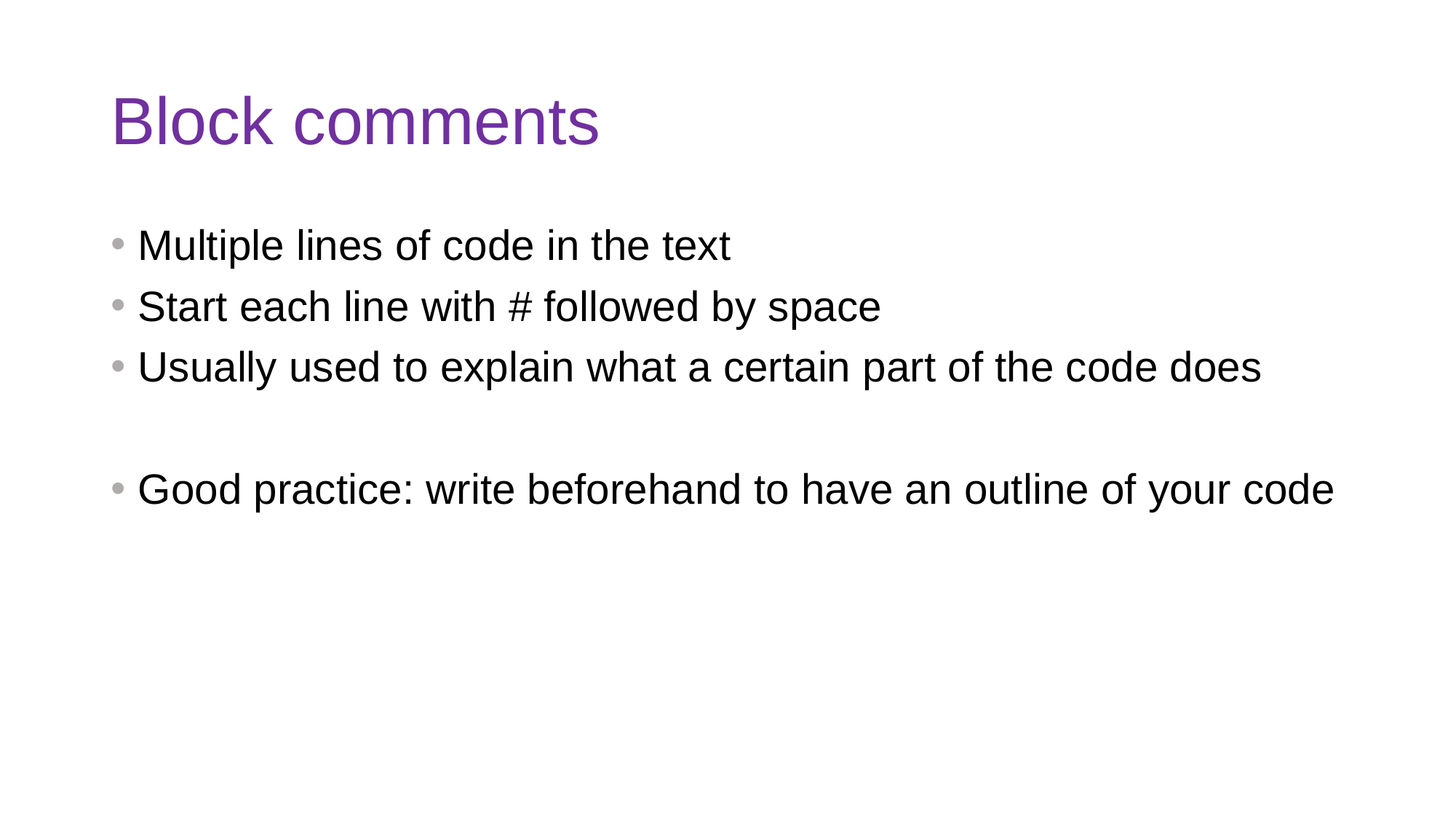

# Block comments
Multiple lines of code in the text
Start each line with # followed by space
Usually used to explain what a certain part of the code does

Good practice: write beforehand to have an outline of your code